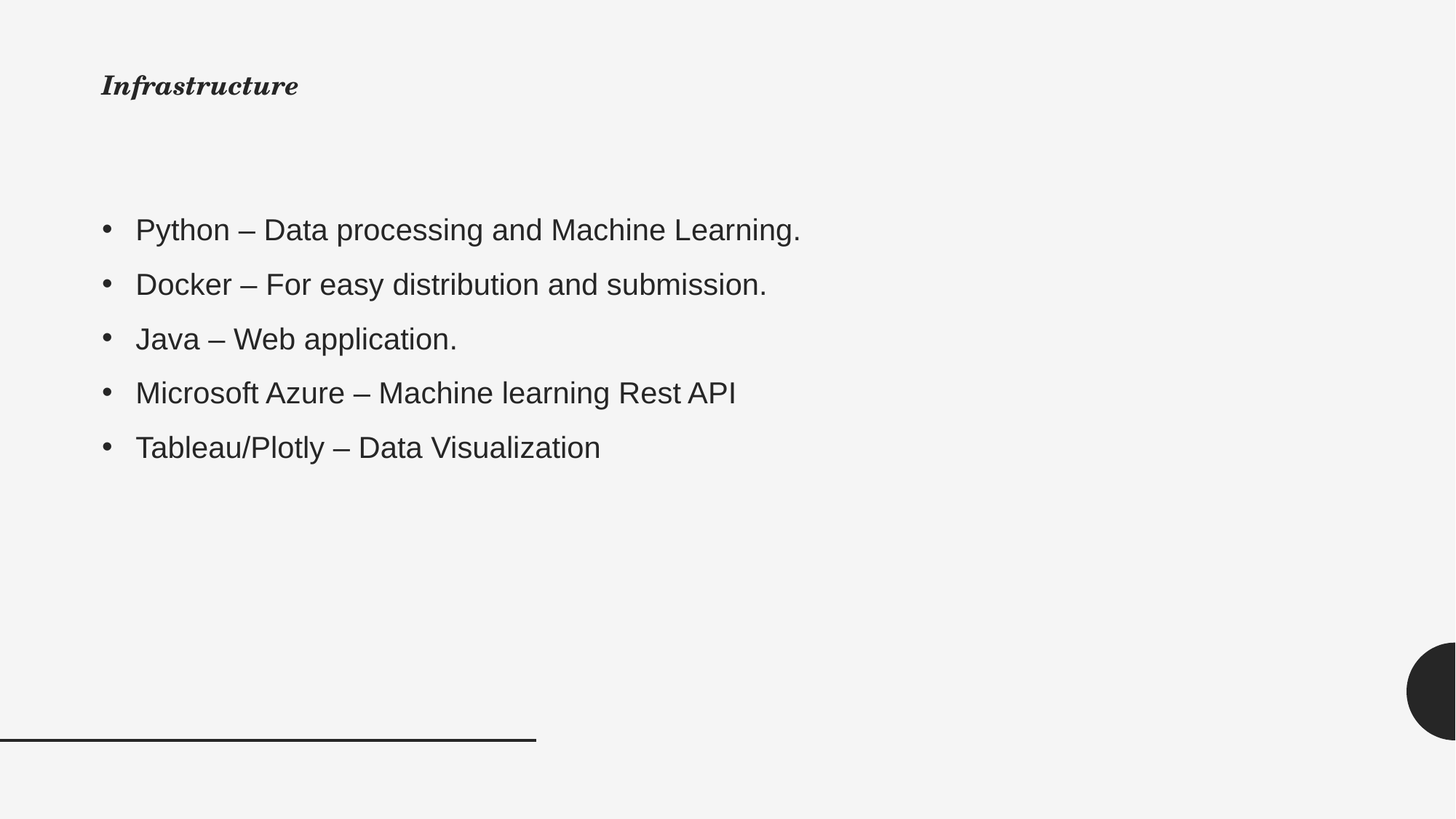

# Infrastructure
Python – Data processing and Machine Learning.
Docker – For easy distribution and submission.
Java – Web application.
Microsoft Azure – Machine learning Rest API
Tableau/Plotly – Data Visualization